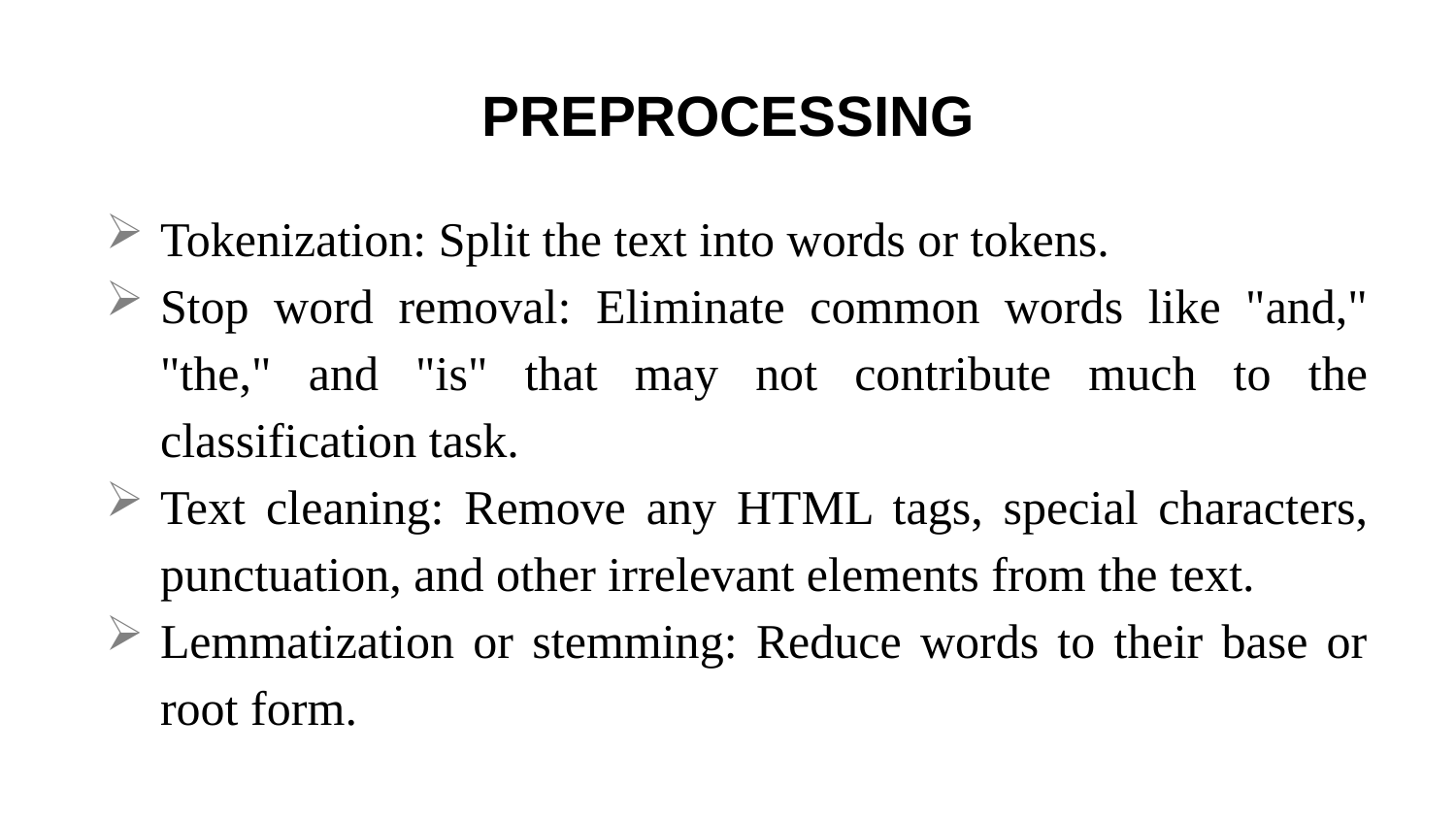

# PREPROCESSING
Tokenization: Split the text into words or tokens.
Stop word removal: Eliminate common words like "and," "the," and "is" that may not contribute much to the classification task.
Text cleaning: Remove any HTML tags, special characters, punctuation, and other irrelevant elements from the text.
Lemmatization or stemming: Reduce words to their base or root form.